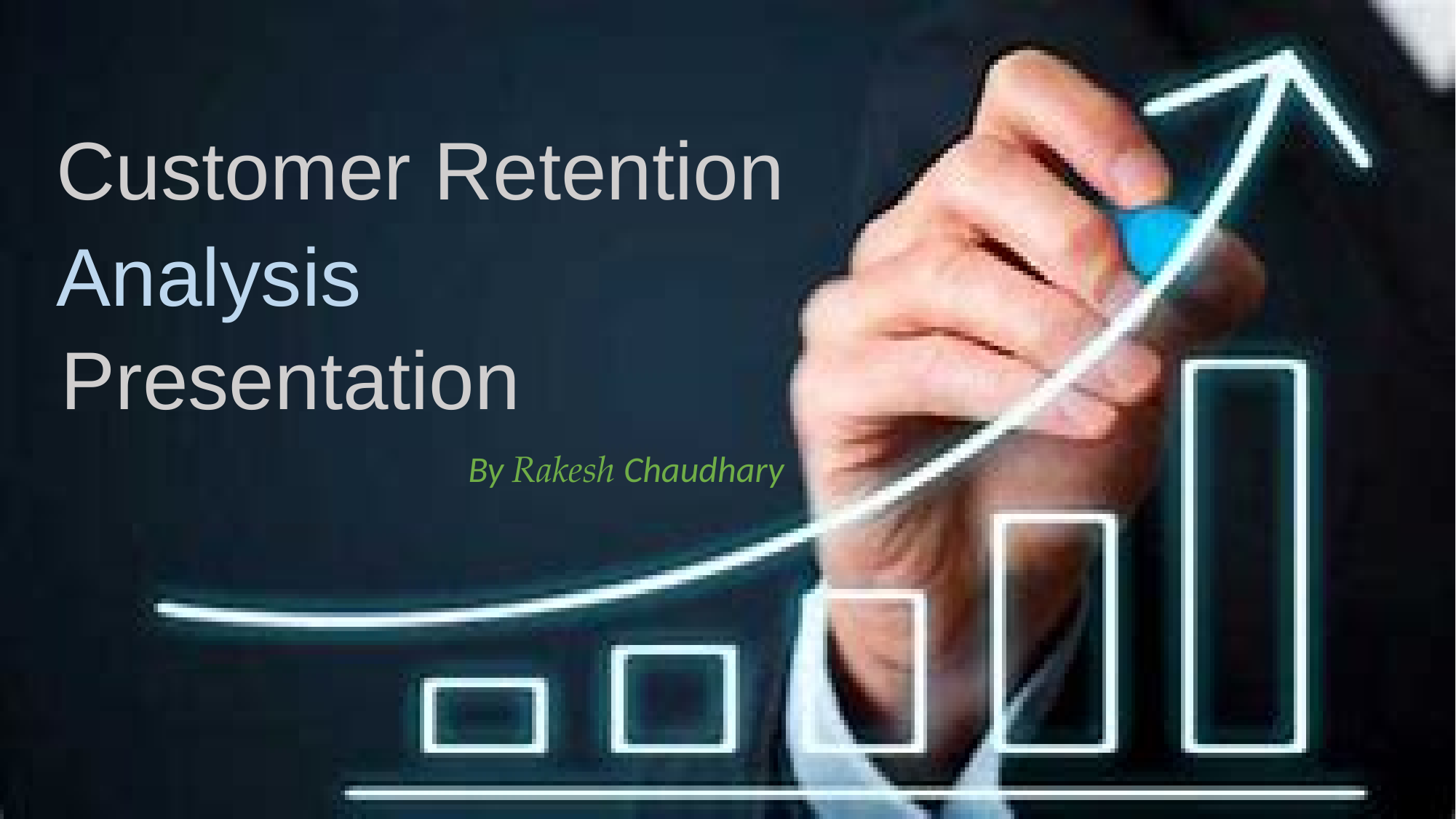

Customer Retention

Analysis
Presentation

By Rakesh Chaudhary